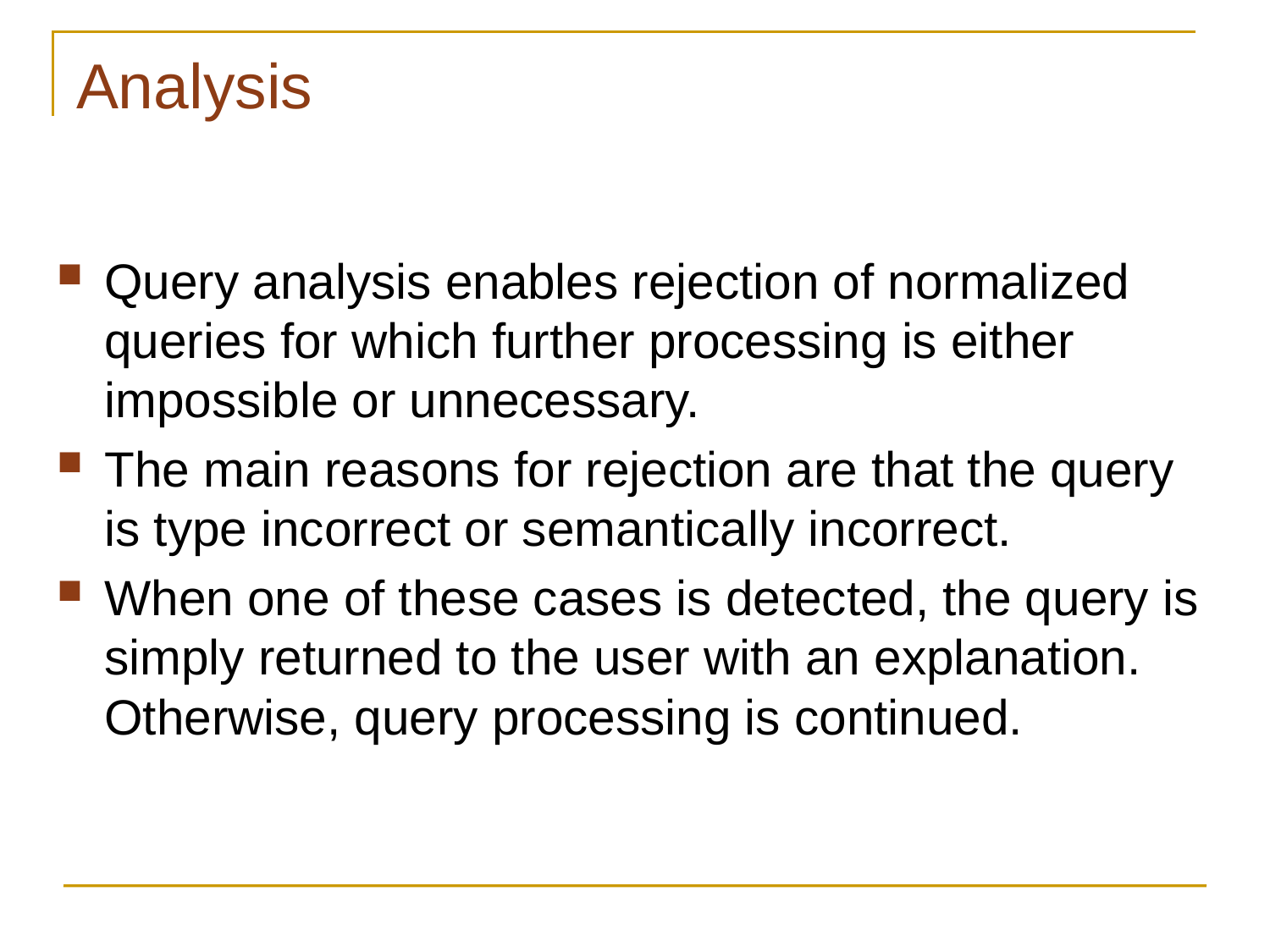

# Analysis
Query analysis enables rejection of normalized queries for which further processing is either impossible or unnecessary.
The main reasons for rejection are that the query is type incorrect or semantically incorrect.
When one of these cases is detected, the query is simply returned to the user with an explanation. Otherwise, query processing is continued.